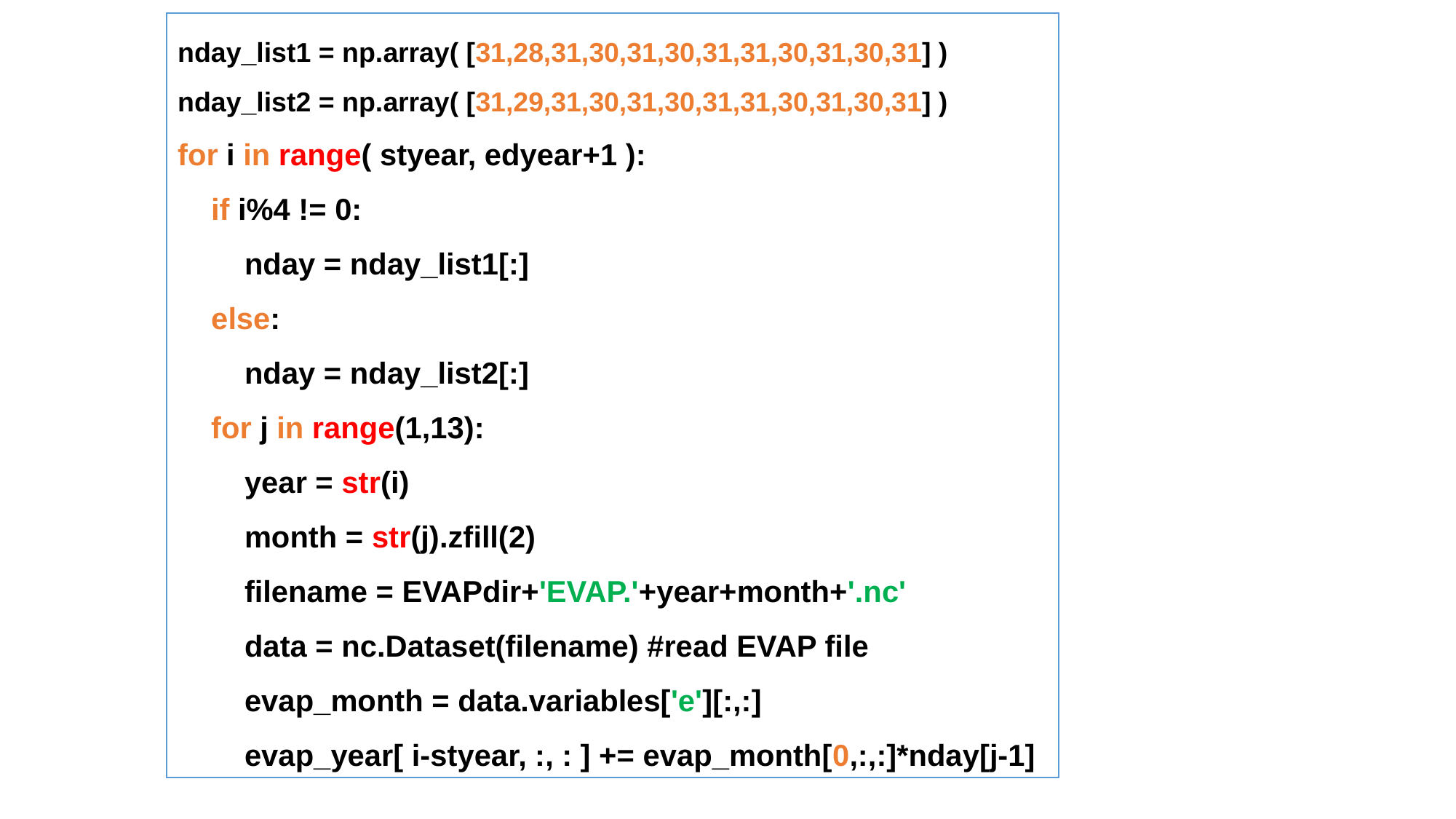

nday_list1 = np.array( [31,28,31,30,31,30,31,31,30,31,30,31] )
nday_list2 = np.array( [31,29,31,30,31,30,31,31,30,31,30,31] )
for i in range( styear, edyear+1 ):
    if i%4 != 0:
        nday = nday_list1[:]
    else:
        nday = nday_list2[:]
    for j in range(1,13):
        year = str(i)
        month = str(j).zfill(2)
        filename = EVAPdir+'EVAP.'+year+month+'.nc'
        data = nc.Dataset(filename) #read EVAP file
        evap_month = data.variables['e'][:,:]
        evap_year[ i-styear, :, : ] += evap_month[0,:,:]*nday[j-1]